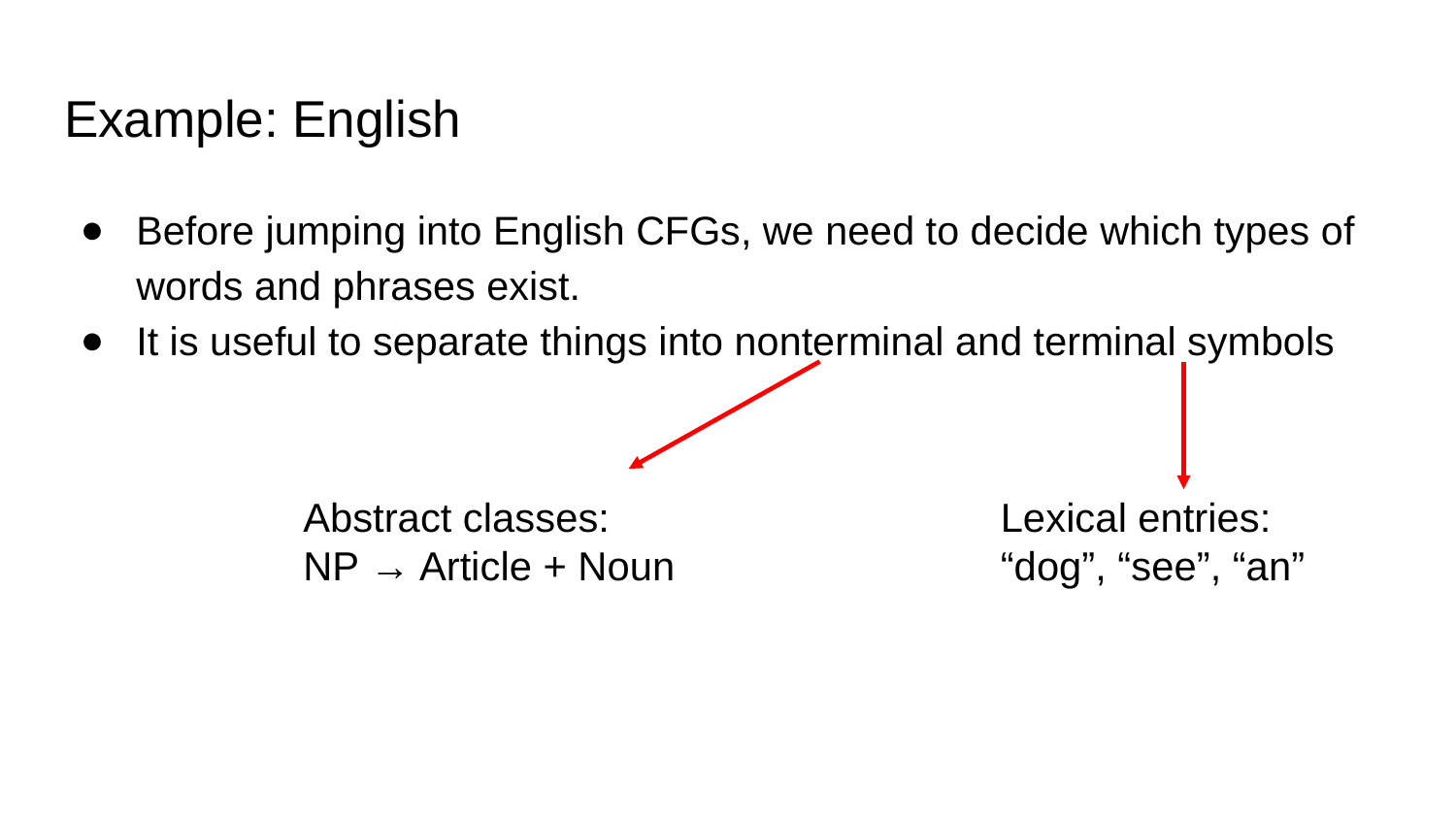

# Example: English
Before jumping into English CFGs, we need to decide which types of words and phrases exist.
It is useful to separate things into nonterminal and terminal symbols
Abstract classes:
NP → Article + Noun
Lexical entries: “dog”, “see”, “an”